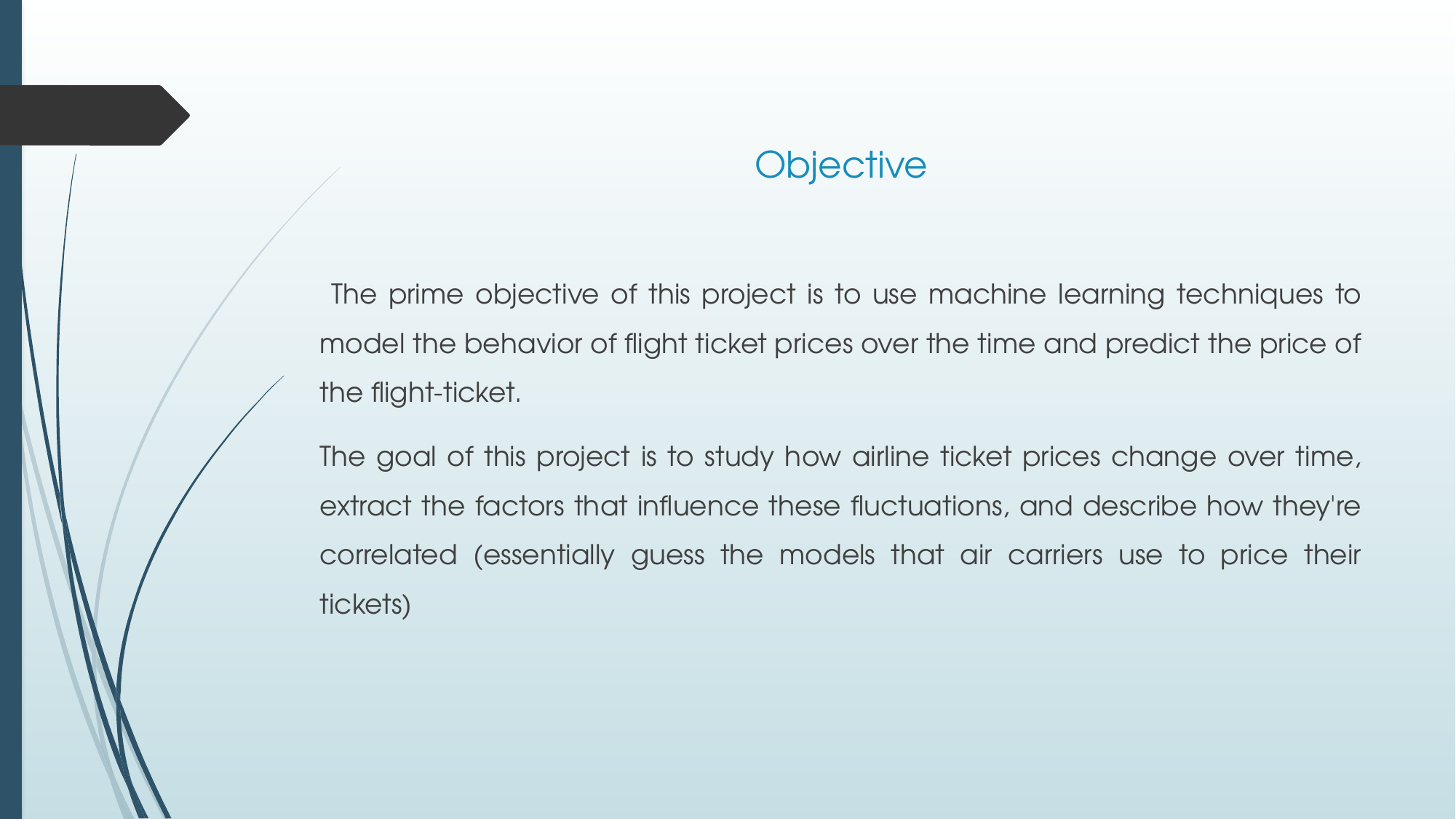

Objective
 The prime objective of this project is to use machine learning techniques to model the behavior of flight ticket prices over the time and predict the price of the flight-ticket.
The goal of this project is to study how airline ticket prices change over time, extract the factors that influence these fluctuations, and describe how they're correlated (essentially guess the models that air carriers use to price their tickets)